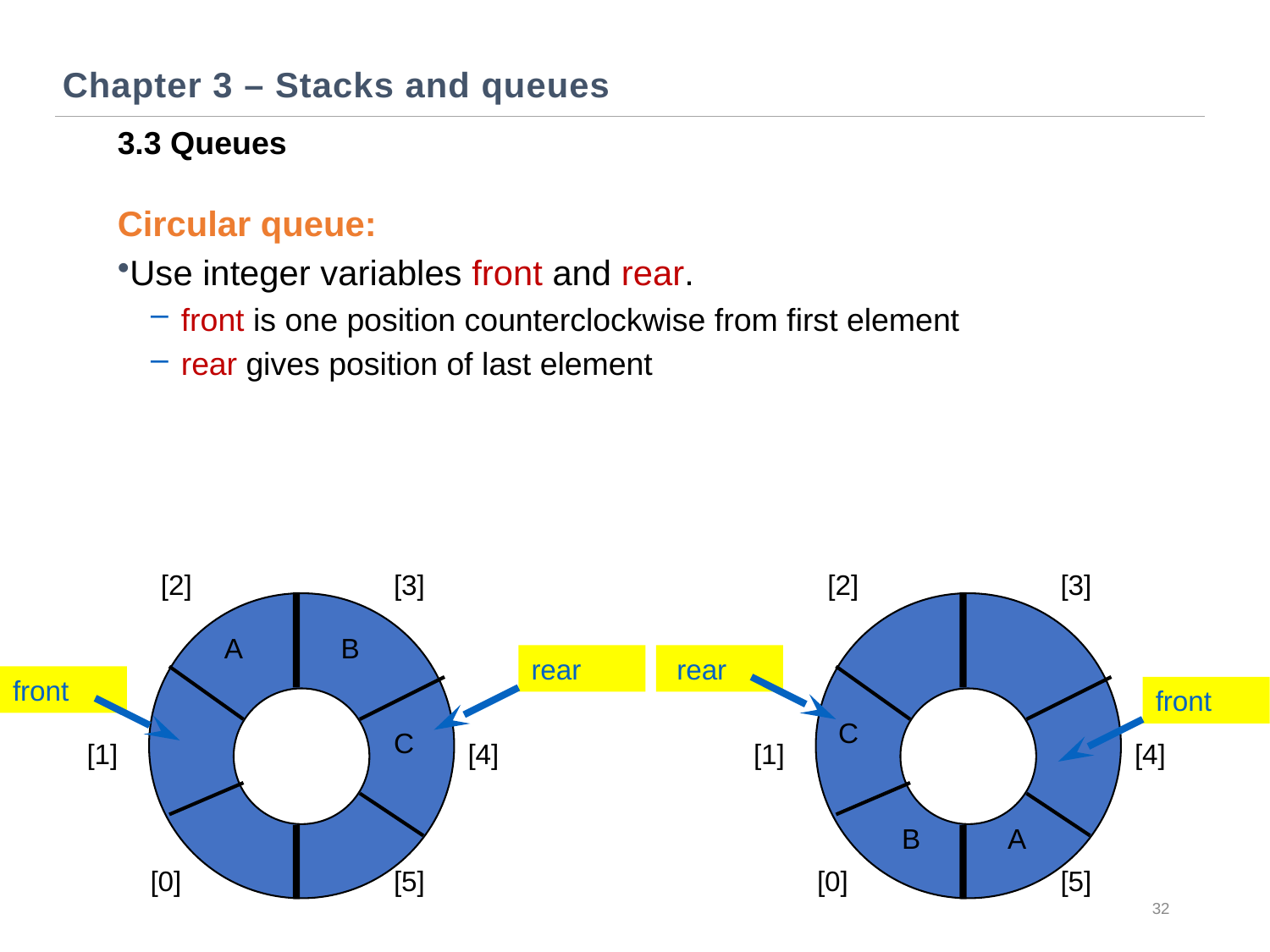

Chapter 3 – Stacks and queues
3.3 Queues
Circular queue:
Use integer variables front and rear.
front is one position counterclockwise from first element
rear gives position of last element

[2]
[3]

[1]
[4]

[0]
[5]
A
B
C
[2]
[3]

[1]
[4]

[0]
[5]
C
B
A
rear

 rear

front

front

32